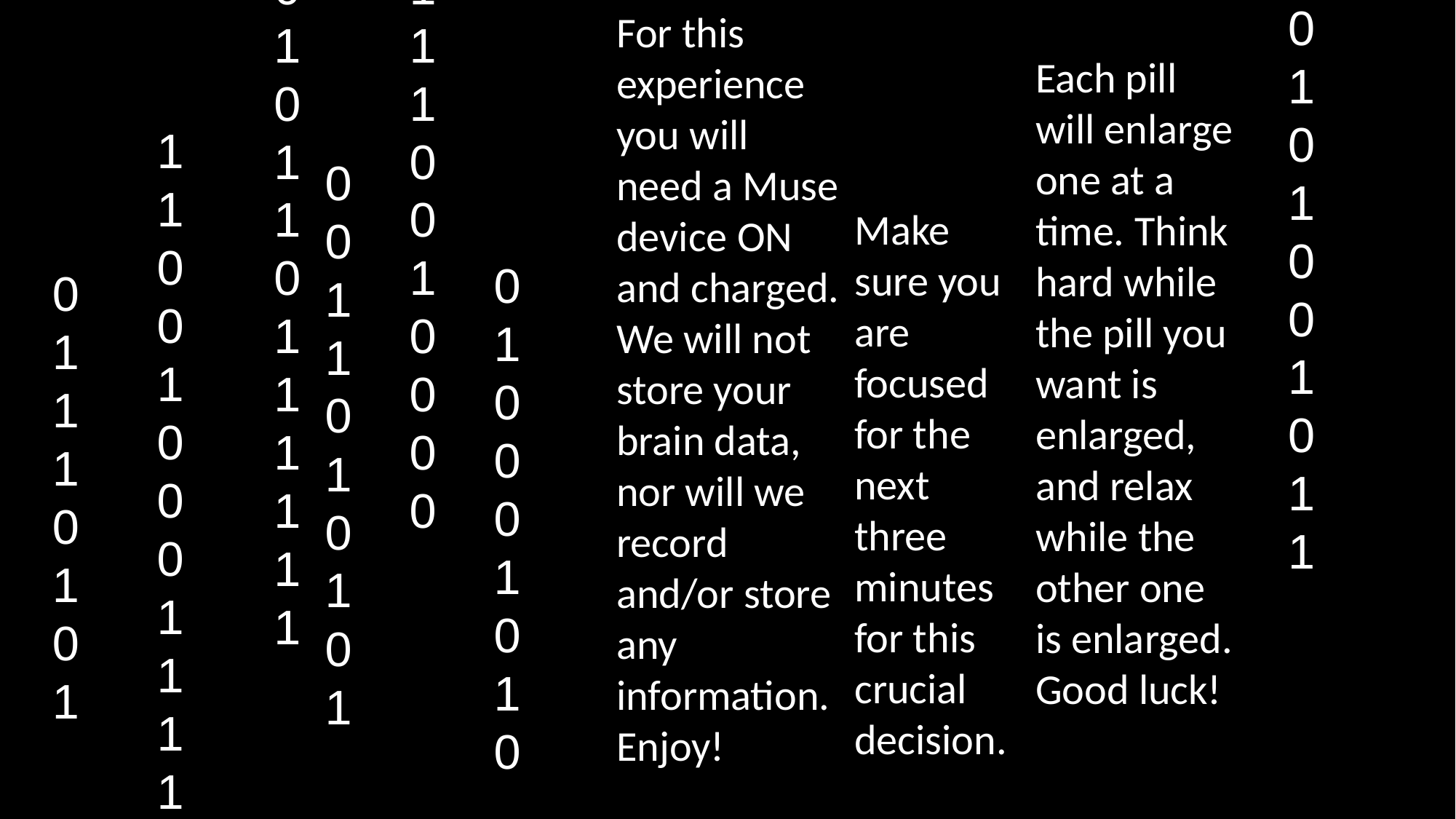

For this experience you will need a Muse device ON and charged. We will not store your brain data, nor will we record and/or store any information. Enjoy!
10101001011
010110111111
1110010000
Each pill will enlarge one at a time. Think hard while the pill you want is enlarged, and relax while the other one is enlarged. Good luck!
110010001111
0011010101
Make sure you are focused for the next three minutes for this crucial decision.
010001010
01110101